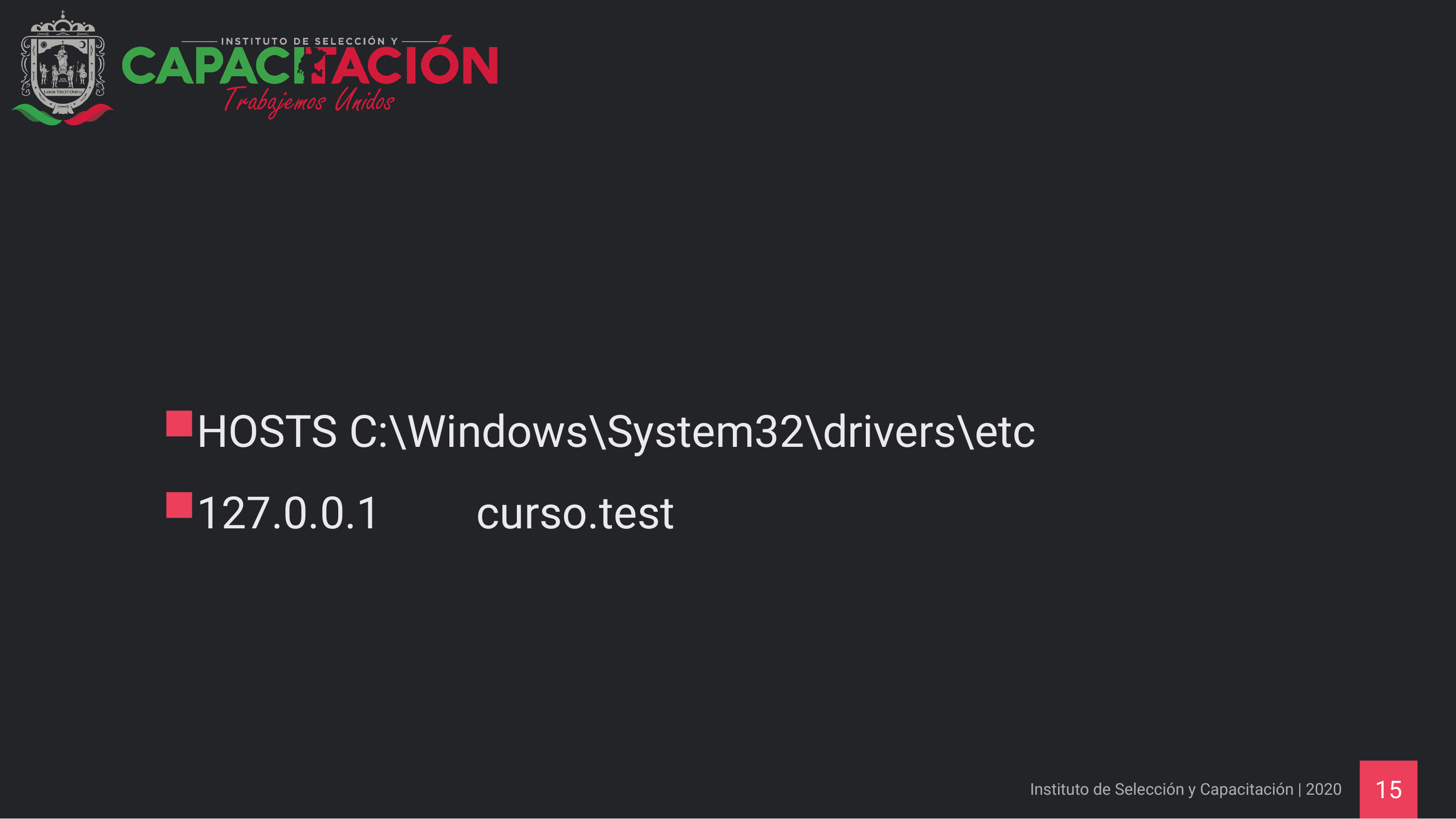

HOSTS C:\Windows\System32\drivers\etc
127.0.0.1		curso.test
Instituto de Selección y Capacitación | 2020
15